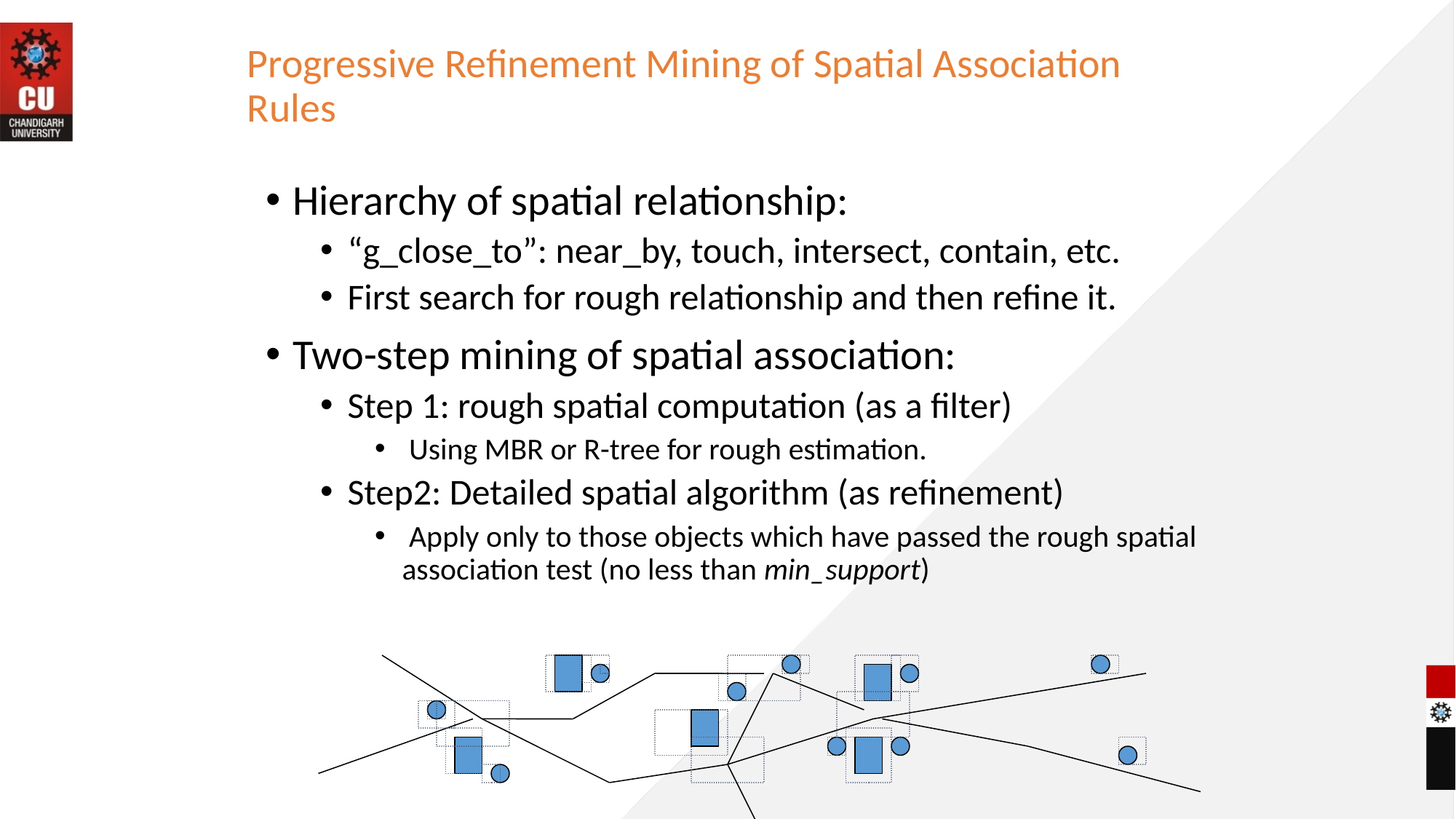

# Progressive Refinement Mining of Spatial Association Rules
Hierarchy of spatial relationship:
“g_close_to”: near_by, touch, intersect, contain, etc.
First search for rough relationship and then refine it.
Two-step mining of spatial association:
Step 1: rough spatial computation (as a filter)
 Using MBR or R-tree for rough estimation.
Step2: Detailed spatial algorithm (as refinement)
 Apply only to those objects which have passed the rough spatial association test (no less than min_support)